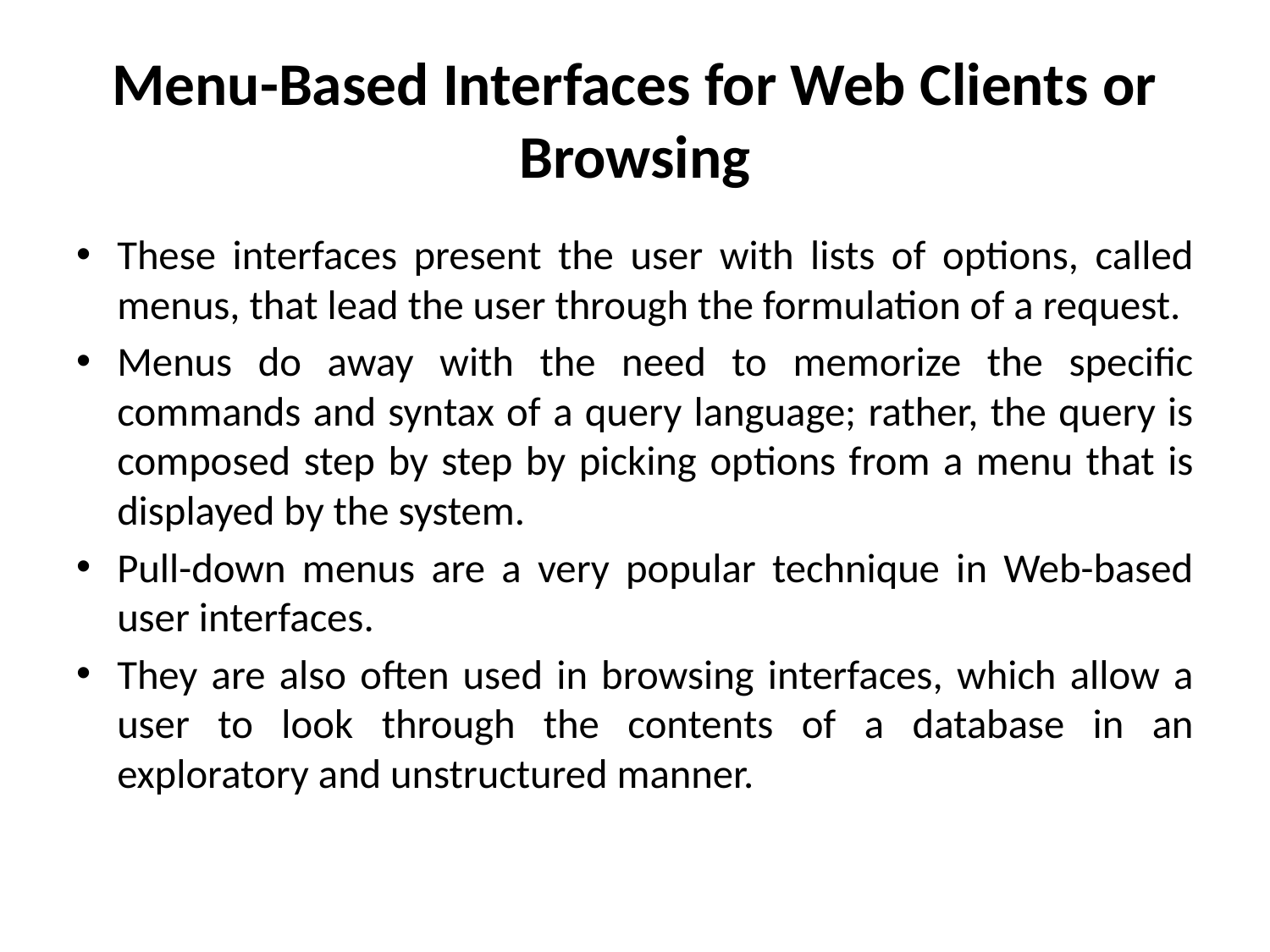

# Menu-Based Interfaces for Web Clients or Browsing
These interfaces present the user with lists of options, called menus, that lead the user through the formulation of a request.
Menus do away with the need to memorize the specific commands and syntax of a query language; rather, the query is composed step by step by picking options from a menu that is displayed by the system.
Pull-down menus are a very popular technique in Web-based user interfaces.
They are also often used in browsing interfaces, which allow a user to look through the contents of a database in an exploratory and unstructured manner.